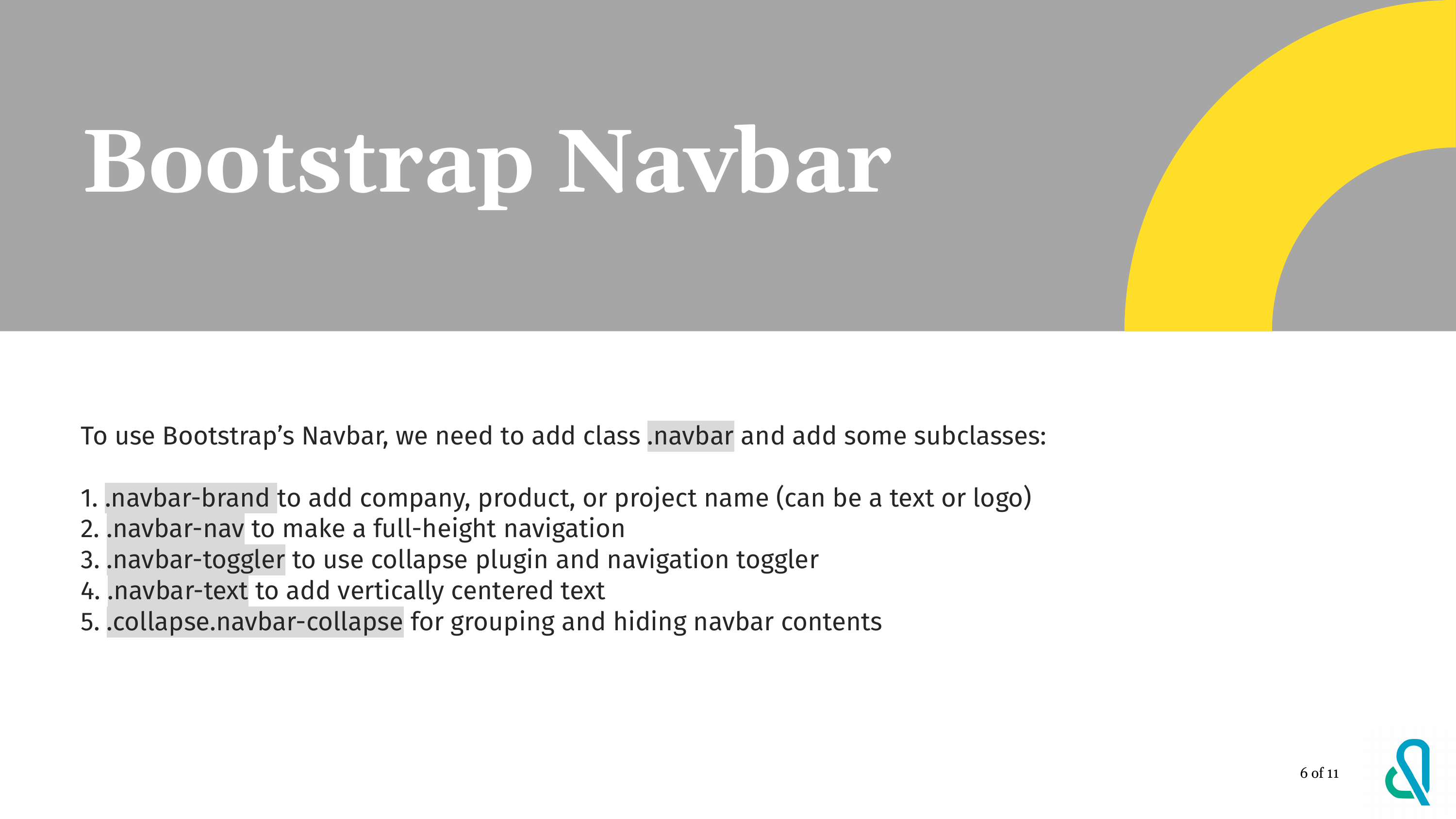

# Bootstrap Navbar
To use Bootstrap’s Navbar, we need to add class .navbar and add some subclasses:

1. .navbar-brand to add company, product, or project name (can be a text or logo)
2. .navbar-nav to make a full-height navigation
3. .navbar-toggler to use collapse plugin and navigation toggler
4. .navbar-text to add vertically centered text
5. .collapse.navbar-collapse for grouping and hiding navbar contents

6 of 11